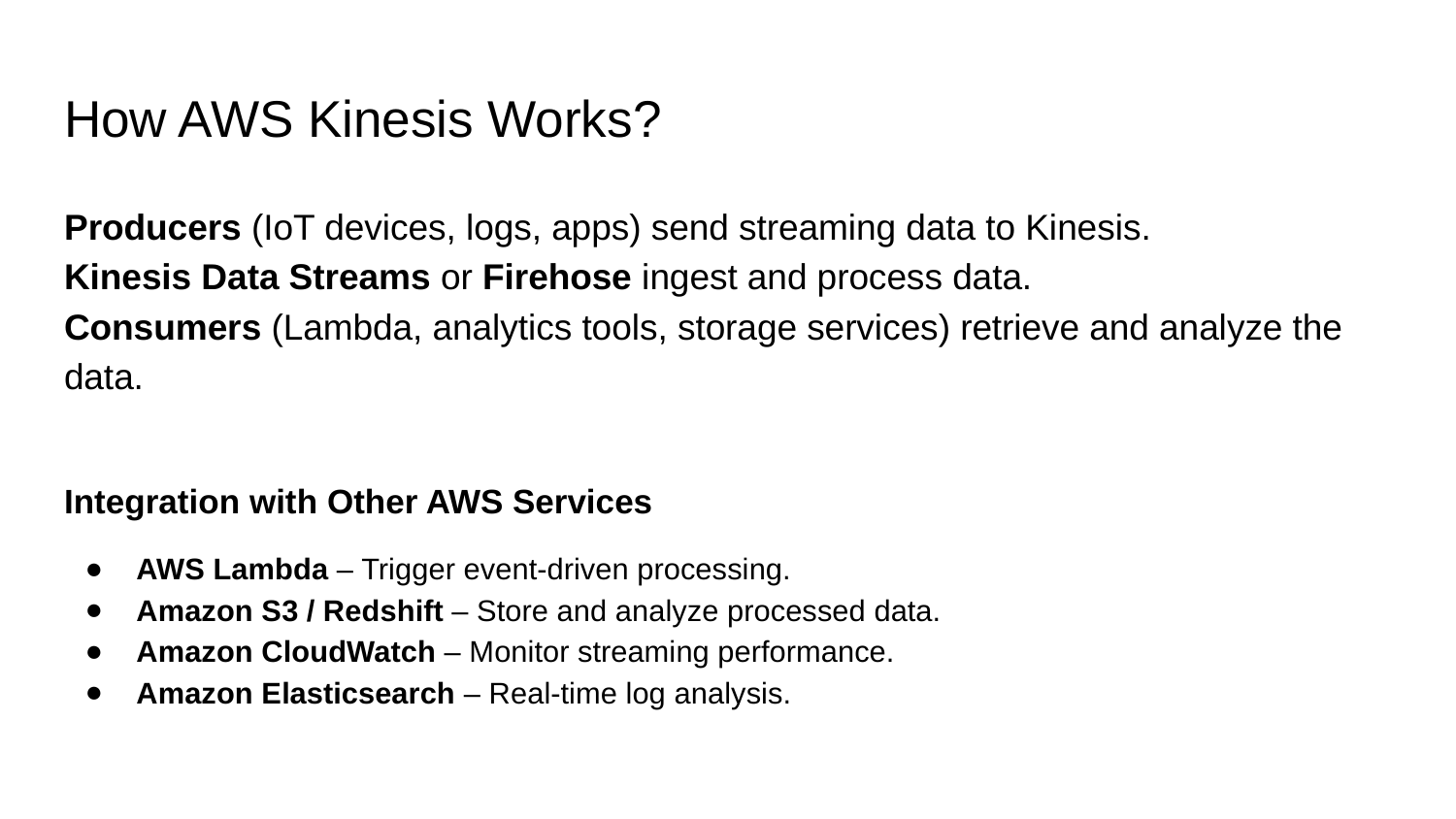

# How AWS Kinesis Works?
Producers (IoT devices, logs, apps) send streaming data to Kinesis.
Kinesis Data Streams or Firehose ingest and process data.
Consumers (Lambda, analytics tools, storage services) retrieve and analyze the data.

Integration with Other AWS Services
AWS Lambda – Trigger event-driven processing.
Amazon S3 / Redshift – Store and analyze processed data.
Amazon CloudWatch – Monitor streaming performance.
Amazon Elasticsearch – Real-time log analysis.